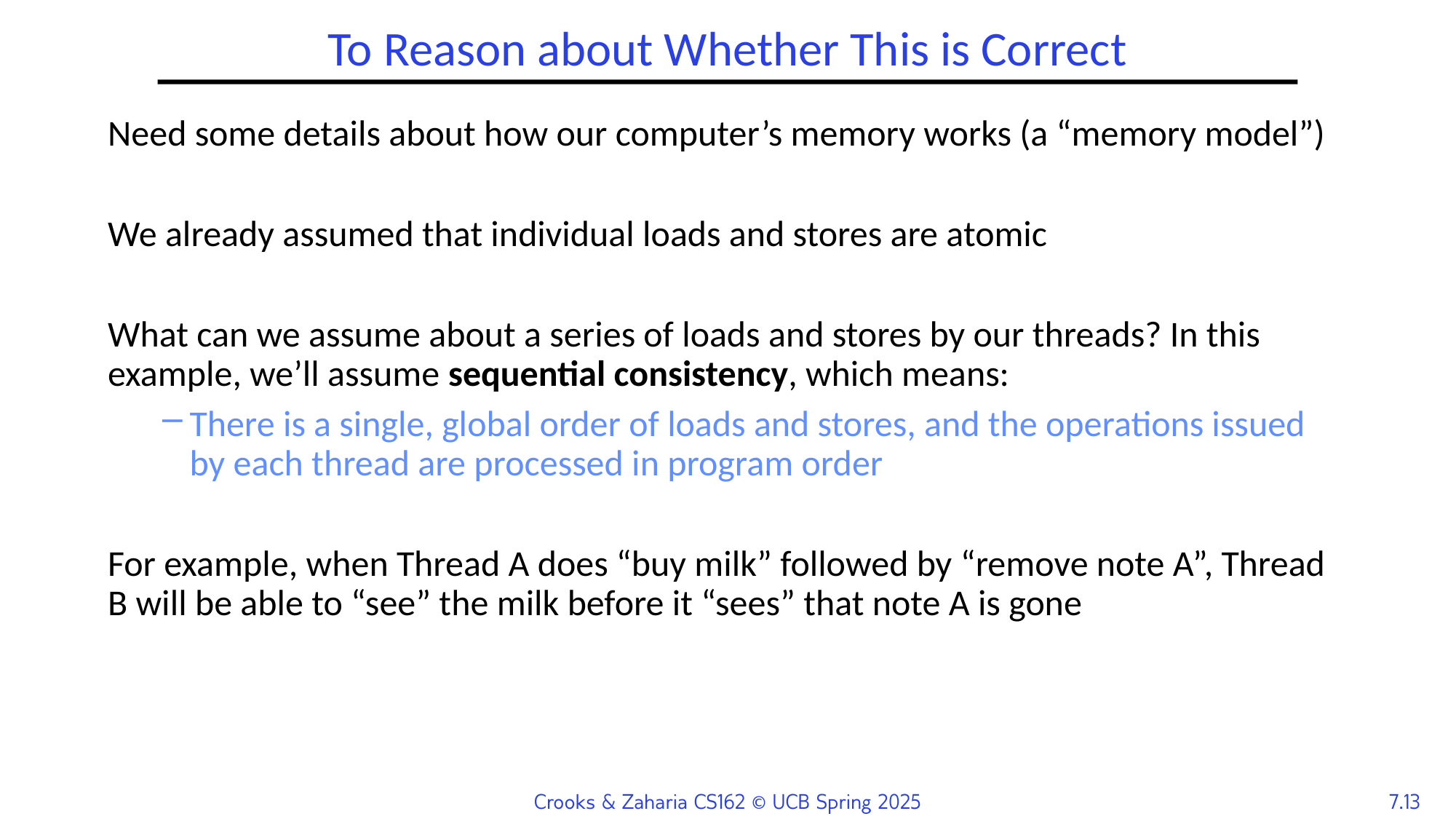

# To Reason about Whether This is Correct
Need some details about how our computer’s memory works (a “memory model”)

We already assumed that individual loads and stores are atomic

What can we assume about a series of loads and stores by our threads? In this example, we’ll assume sequential consistency, which means:
There is a single, global order of loads and stores, and the operations issued by each thread are processed in program order

For example, when Thread A does “buy milk” followed by “remove note A”, Thread B will be able to “see” the milk before it “sees” that note A is gone